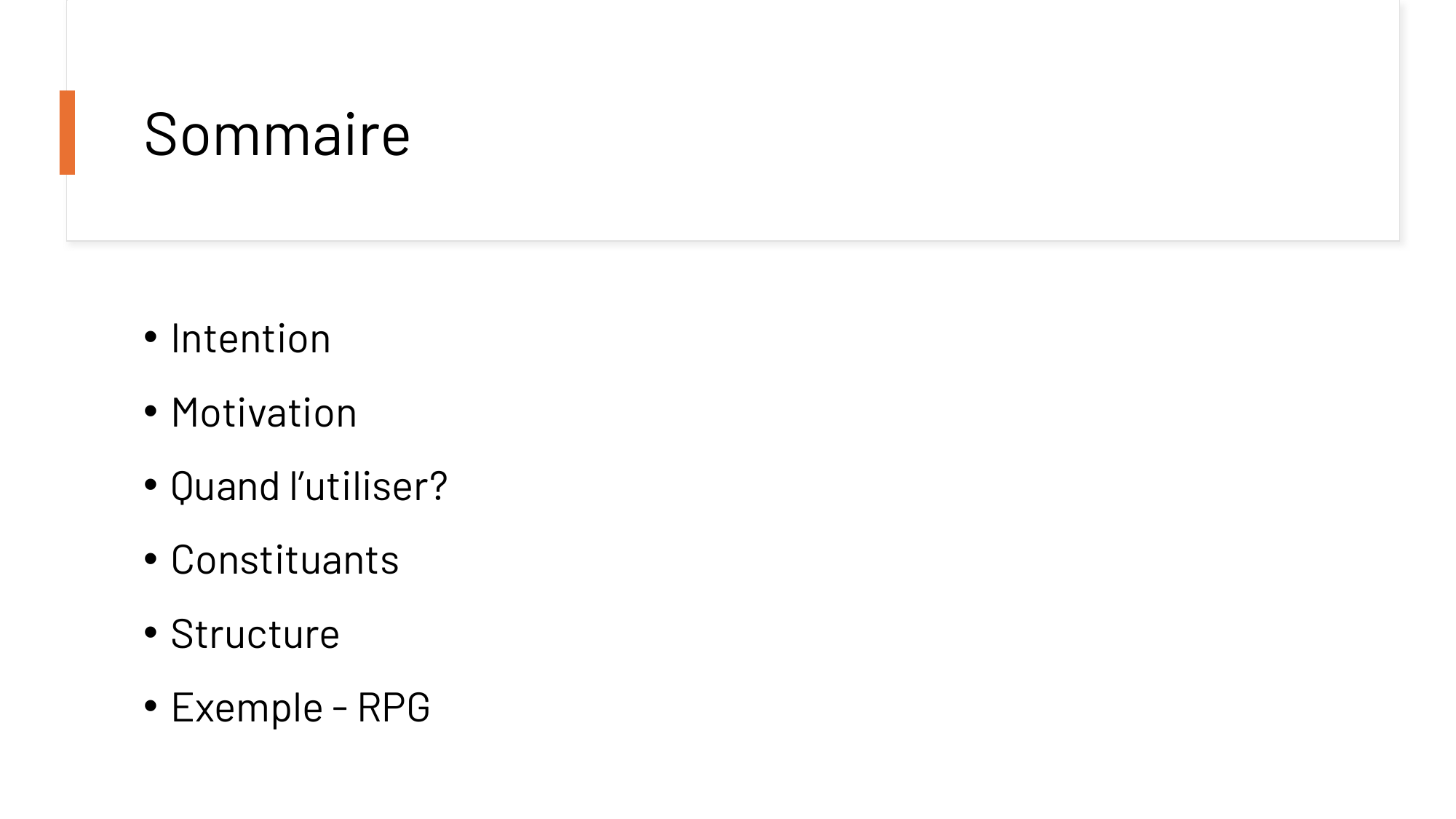

2
# Sommaire

Intention
Motivation
Quand l’utiliser?
Constituants
Structure
Exemple - RPG